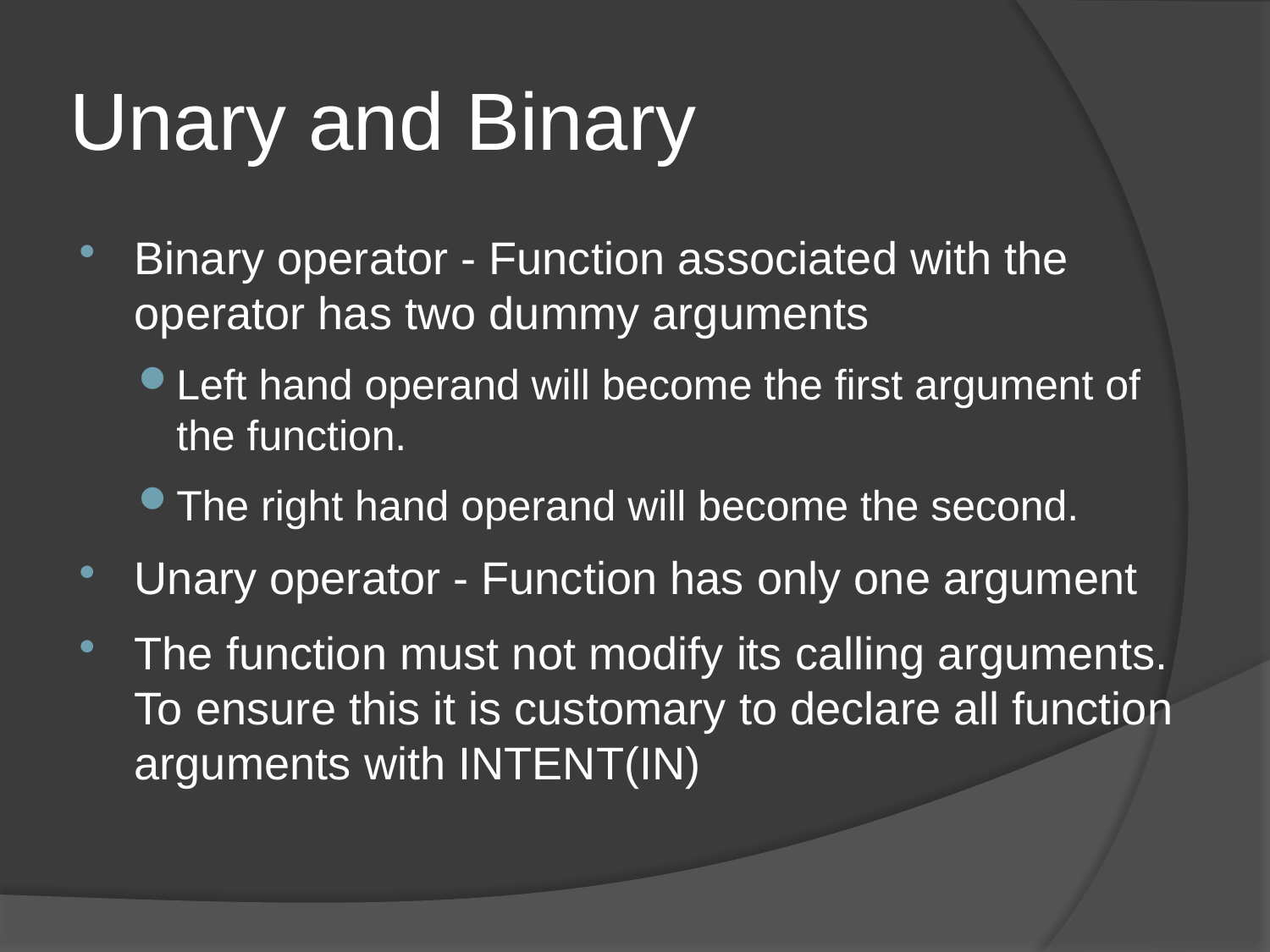

# Unary and Binary
Binary operator - Function associated with the operator has two dummy arguments
Left hand operand will become the first argument of the function.
The right hand operand will become the second.
Unary operator - Function has only one argument
The function must not modify its calling arguments.  To ensure this it is customary to declare all function arguments with INTENT(IN)